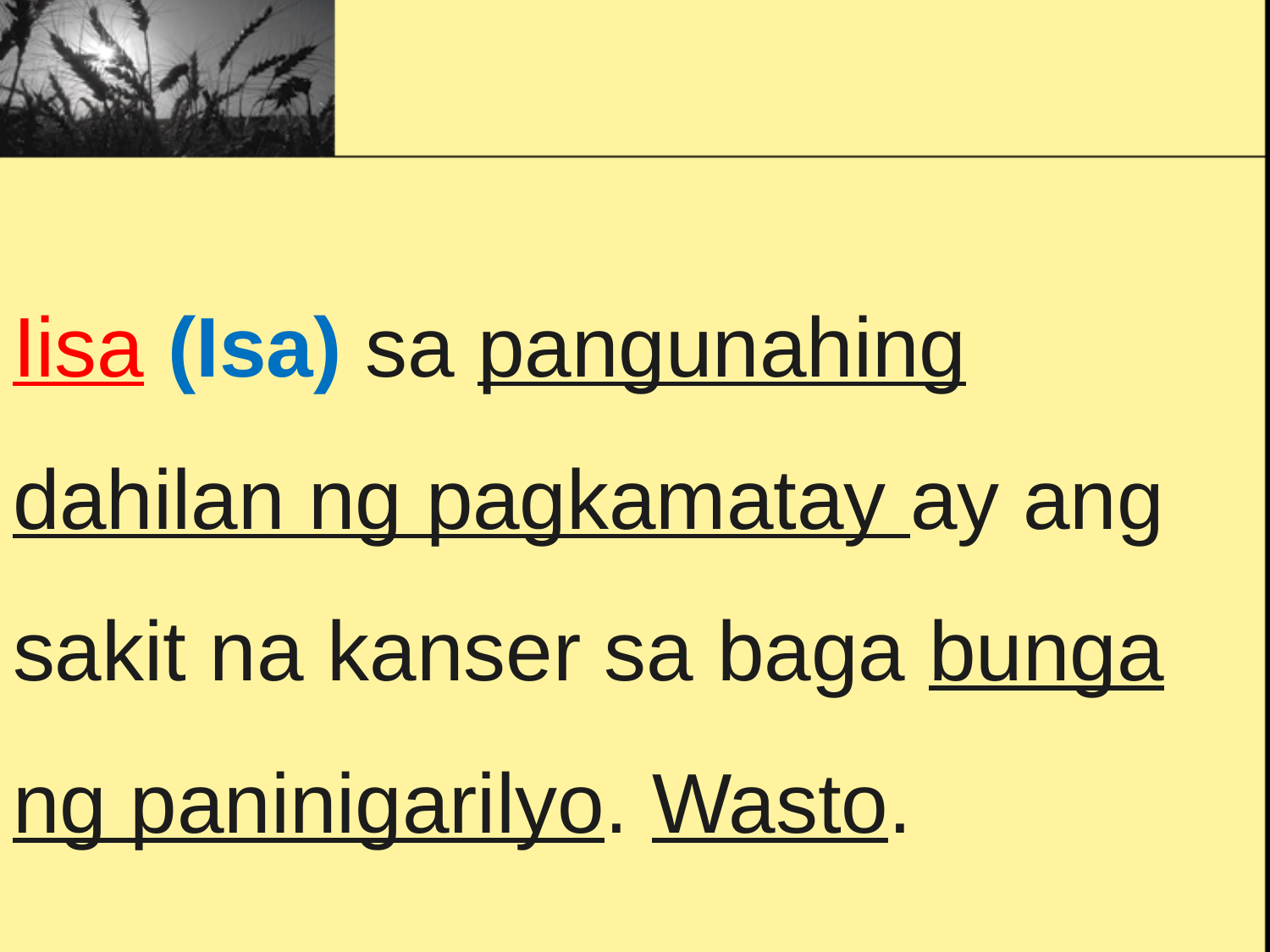

Iisa (Isa) sa pangunahing dahilan ng pagkamatay ay ang sakit na kanser sa baga bunga ng paninigarilyo. Wasto.